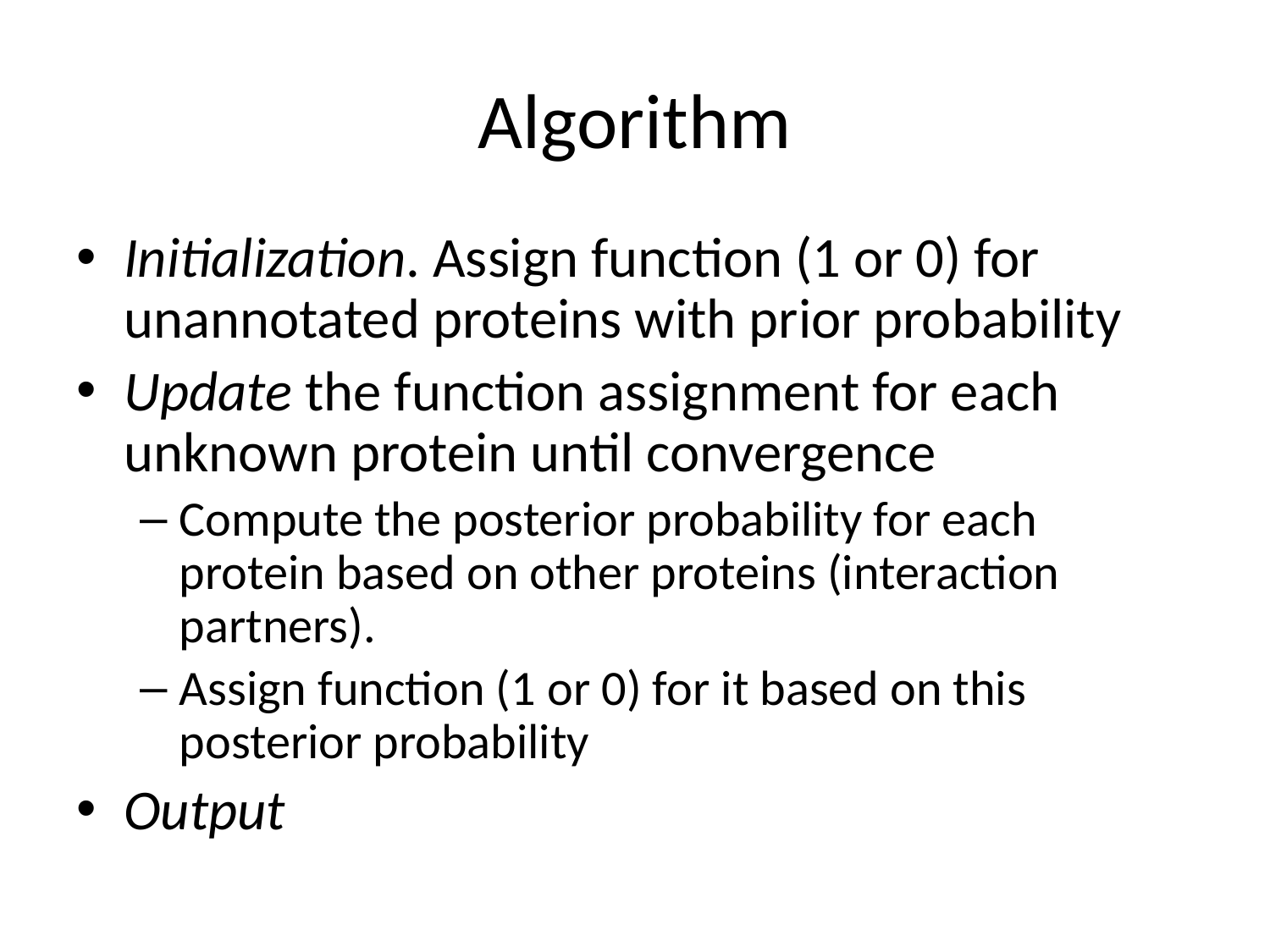

# Algorithm
Initialization. Assign function (1 or 0) for unannotated proteins with prior probability
Update the function assignment for each unknown protein until convergence
Compute the posterior probability for each protein based on other proteins (interaction partners).
Assign function (1 or 0) for it based on this posterior probability
Output